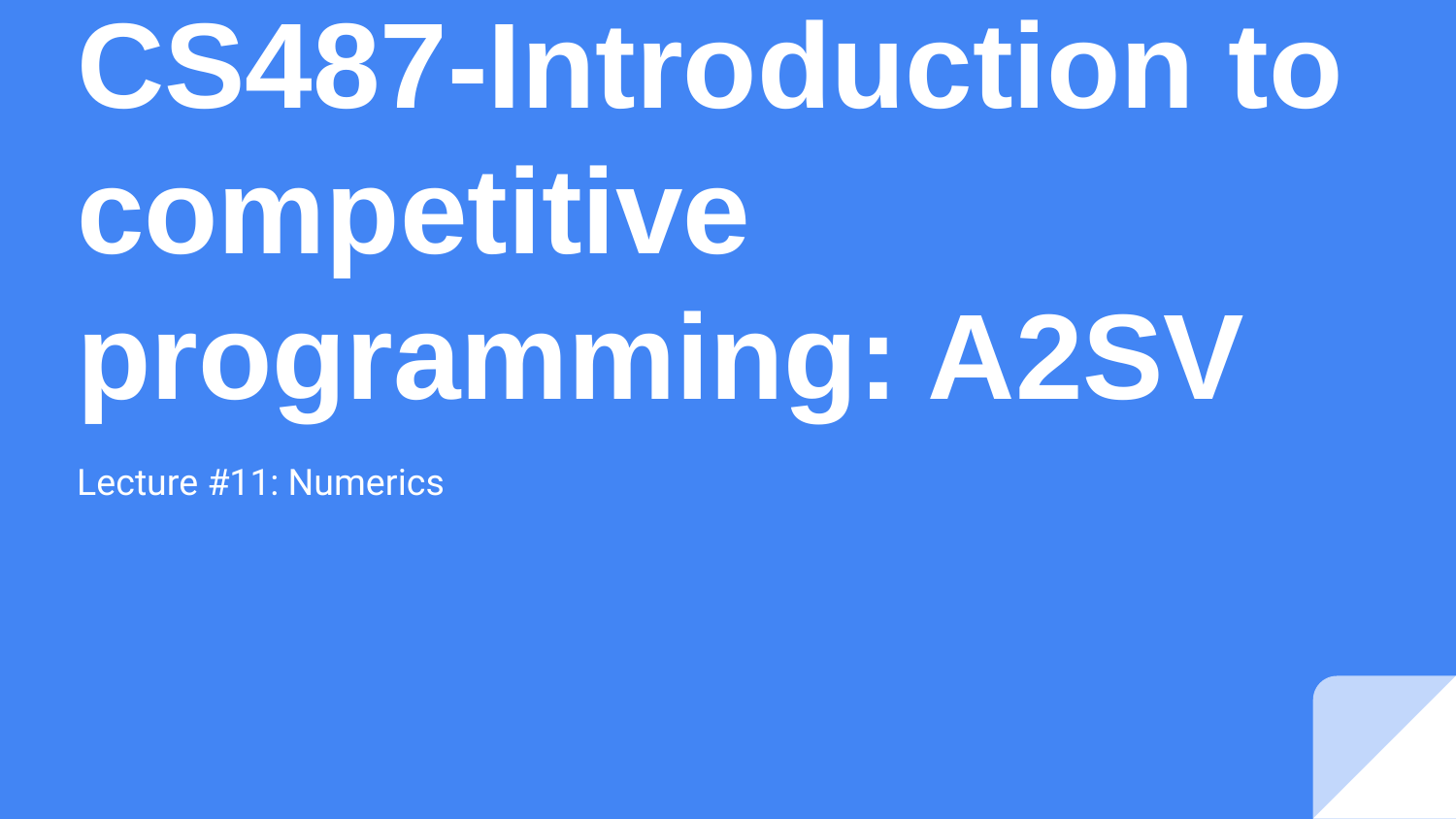

# CS487-Introduction to competitive programming: A2SV
Lecture #11: Numerics